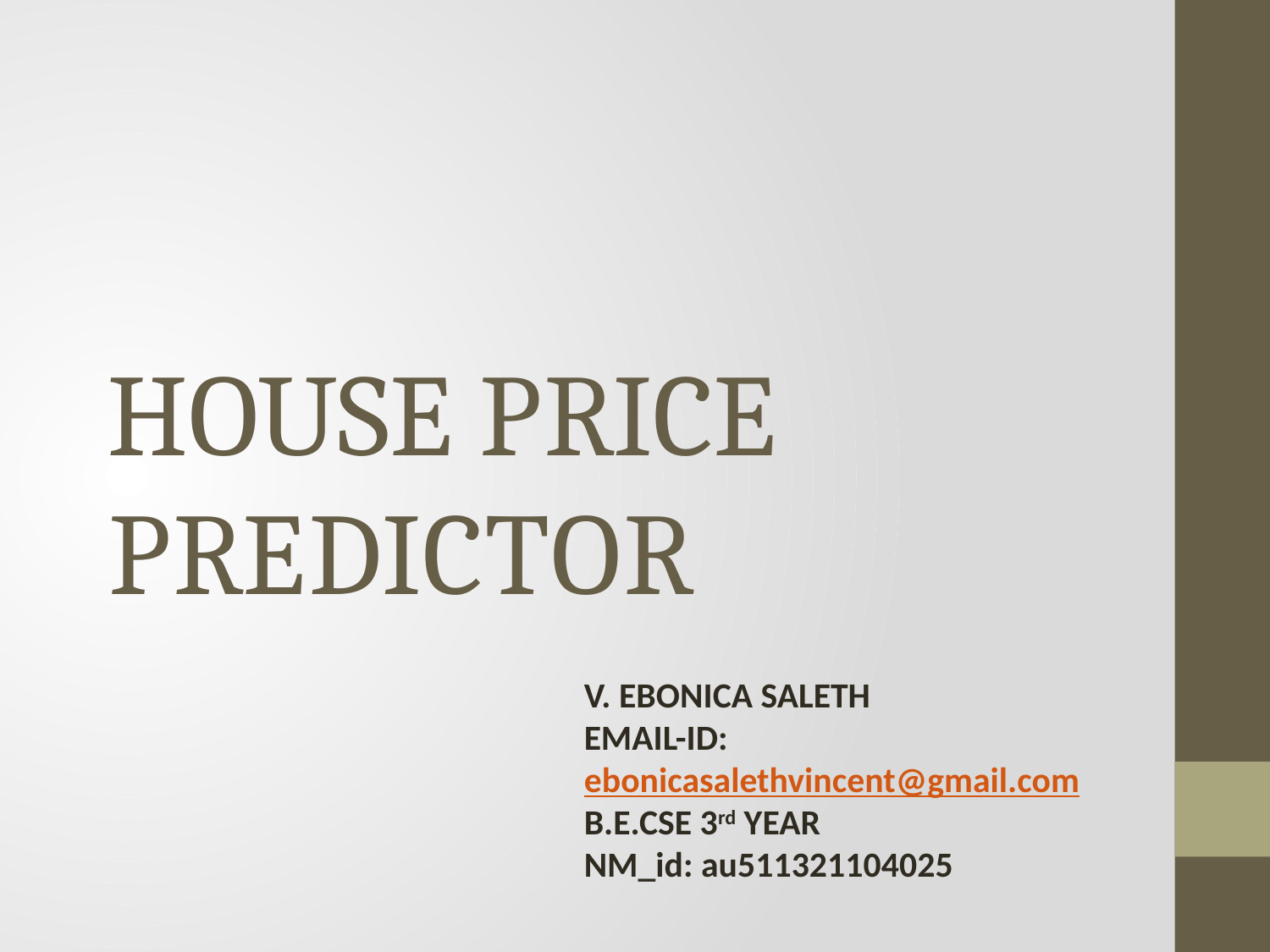

# HOUSE PRICE PREDICTOR
V. EBONICA SALETH
EMAIL-ID: ebonicasalethvincent@gmail.com
B.E.CSE 3rd YEAR
NM_id: au511321104025